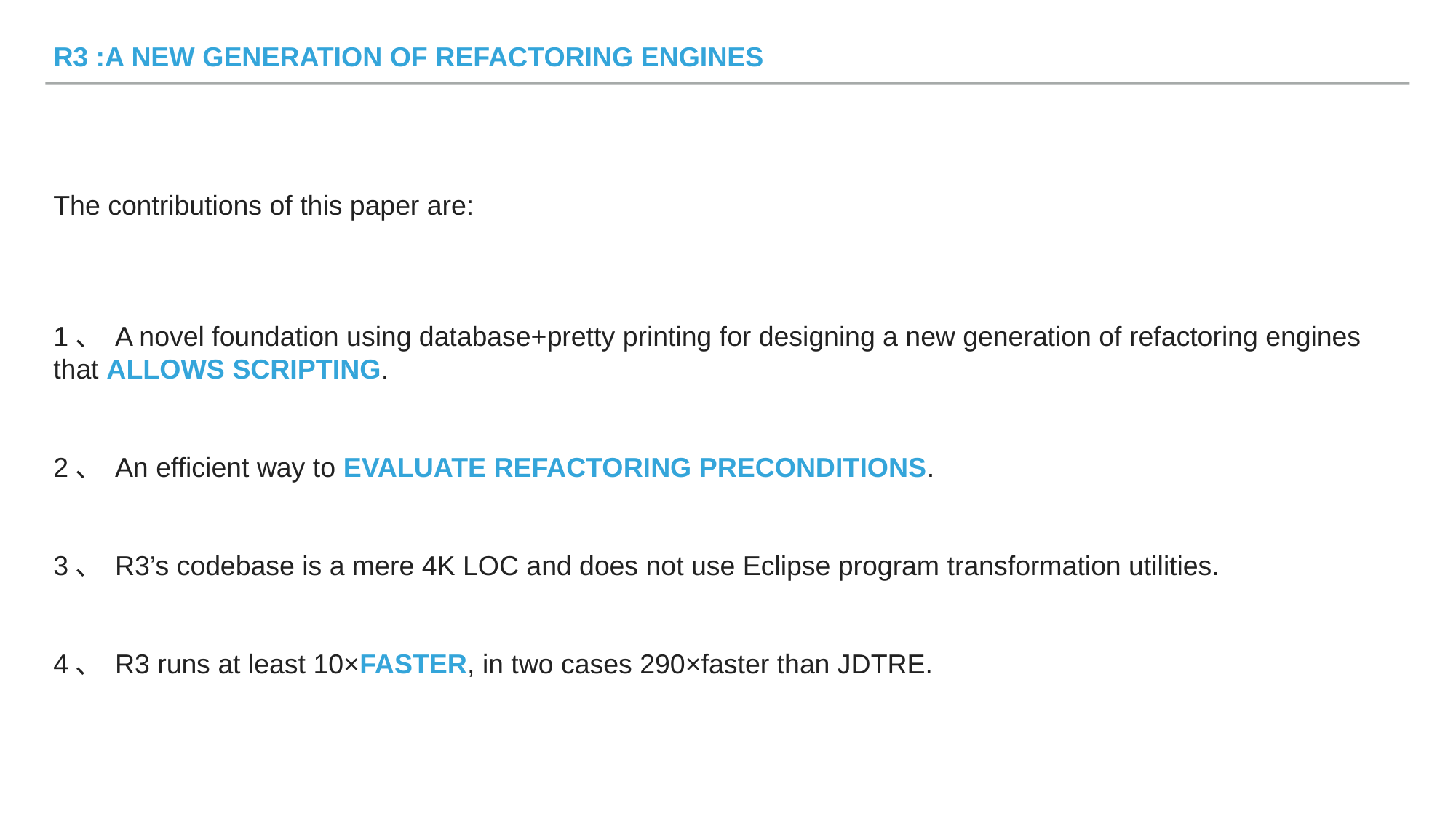

R3 :A new generation of refactoring engines

The contributions of this paper are:

1、 A novel foundation using database+pretty printing for designing a new generation of refactoring engines that allows scripting.

2、 An efficient way to evaluate refactoring preconditions.

3、 R3’s codebase is a mere 4K LOC and does not use Eclipse program transformation utilities.

4、 R3 runs at least 10×faster, in two cases 290×faster than JDTRE.